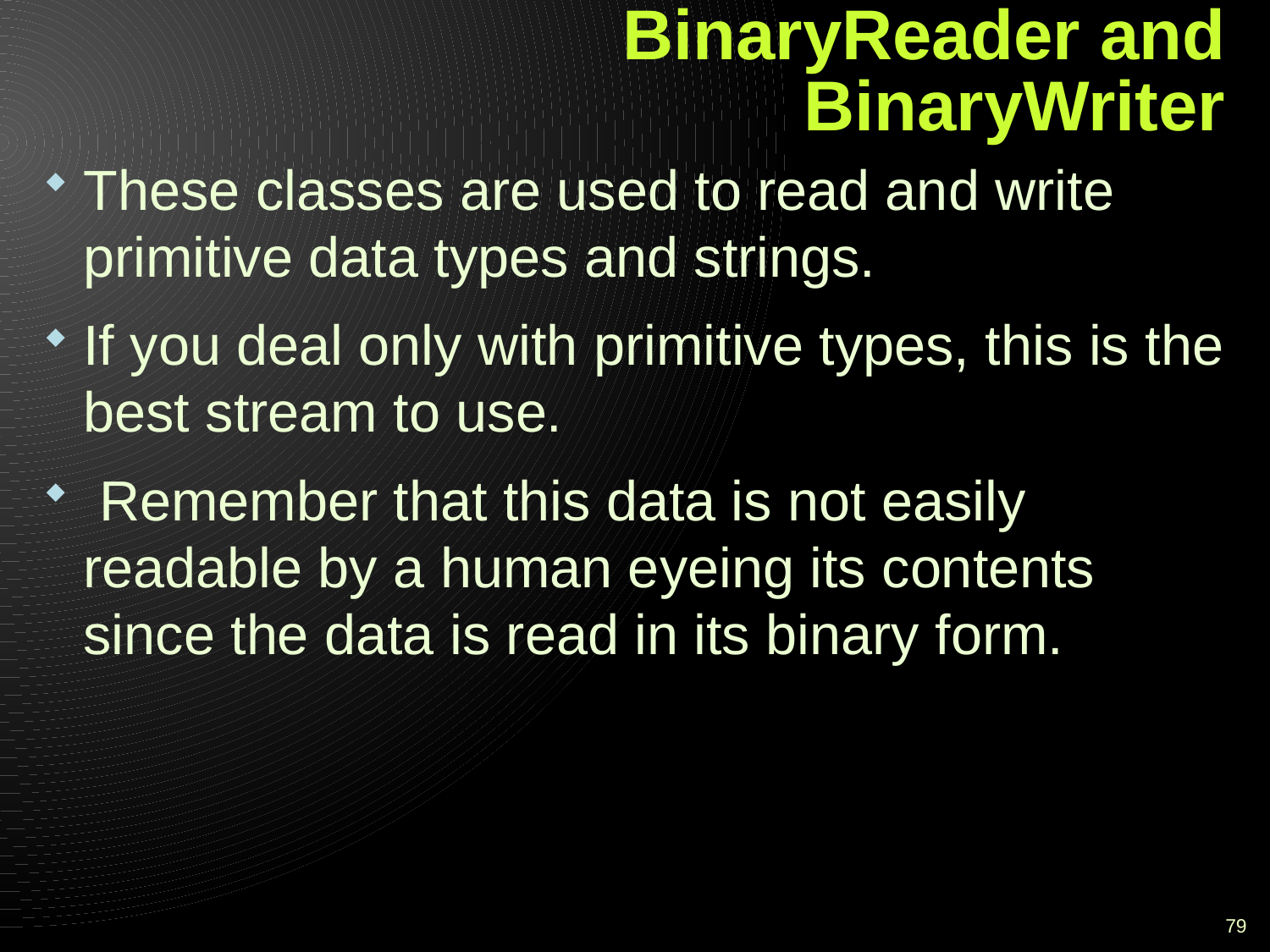

# BinaryReader and BinaryWriter
These classes are used to read and write primitive data types and strings.
If you deal only with primitive types, this is the best stream to use.
 Remember that this data is not easily readable by a human eyeing its contents since the data is read in its binary form.
79